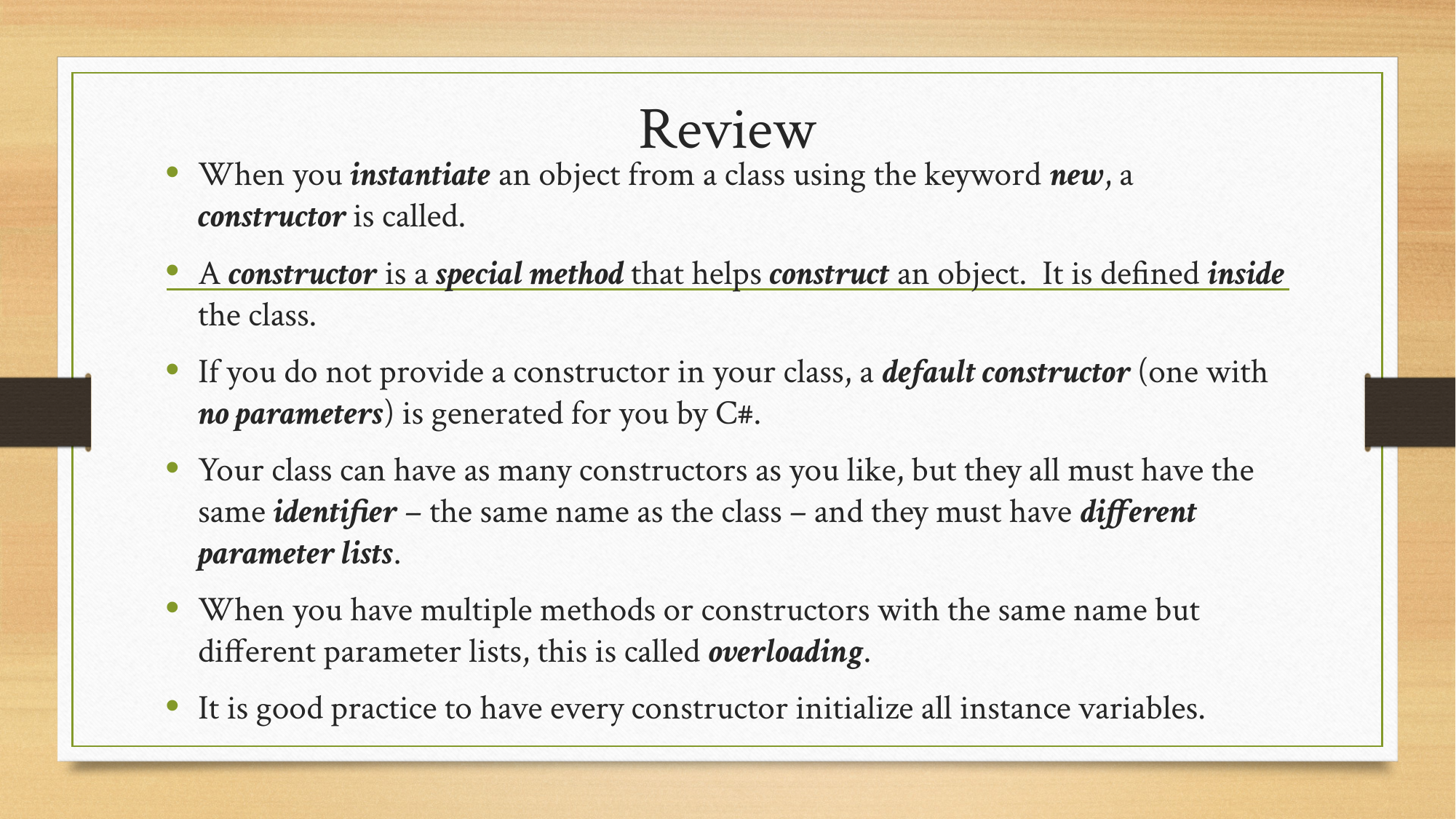

# Review
When you instantiate an object from a class using the keyword new, a constructor is called.
A constructor is a special method that helps construct an object.  It is defined inside the class.
If you do not provide a constructor in your class, a default constructor (one with no parameters) is generated for you by C#.
Your class can have as many constructors as you like, but they all must have the same identifier – the same name as the class – and they must have different parameter lists.
When you have multiple methods or constructors with the same name but different parameter lists, this is called overloading.
It is good practice to have every constructor initialize all instance variables.